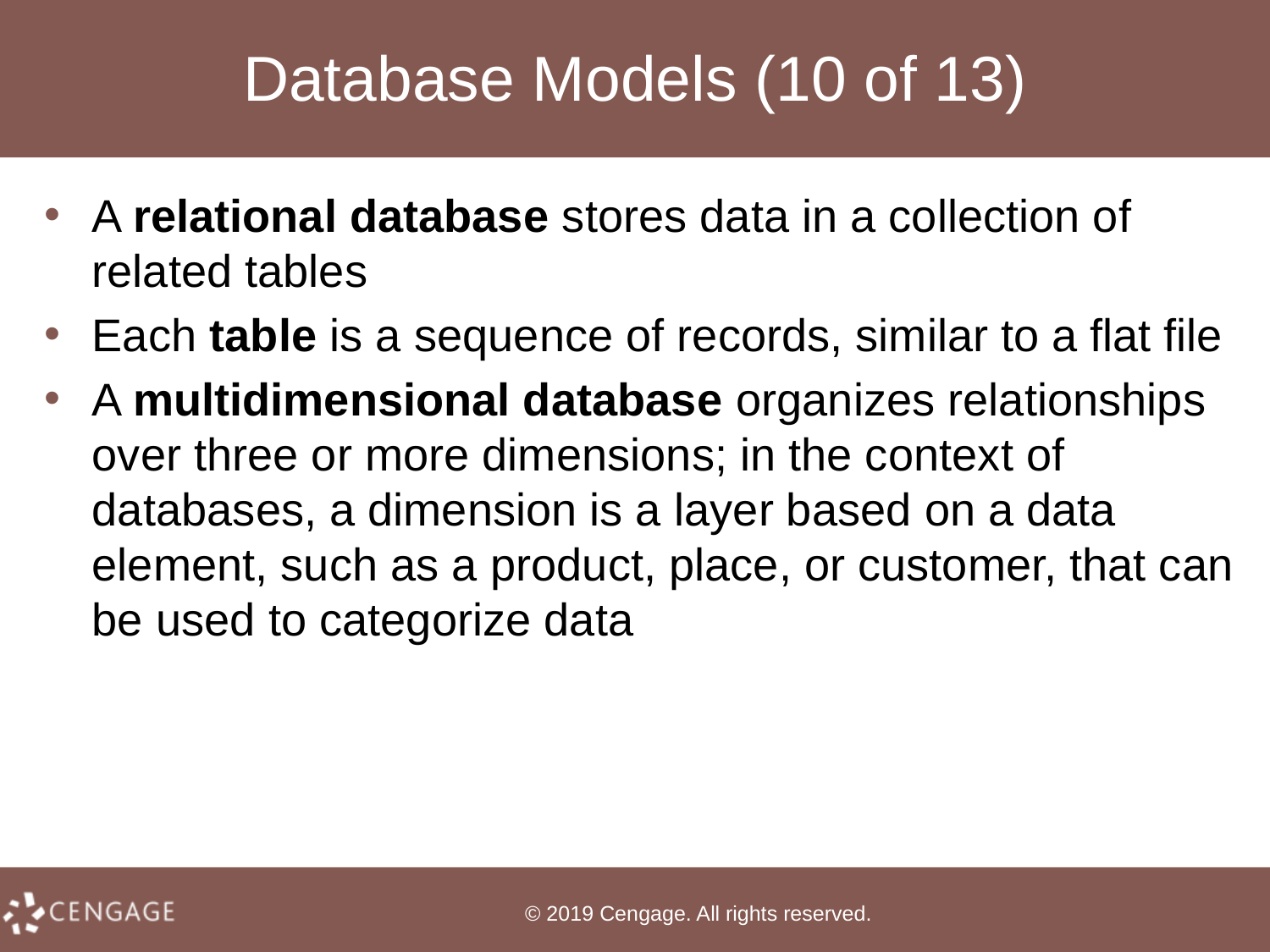

# Database Models (10 of 13)
A relational database stores data in a collection of related tables
Each table is a sequence of records, similar to a flat file
A multidimensional database organizes relationships over three or more dimensions; in the context of databases, a dimension is a layer based on a data element, such as a product, place, or customer, that can be used to categorize data